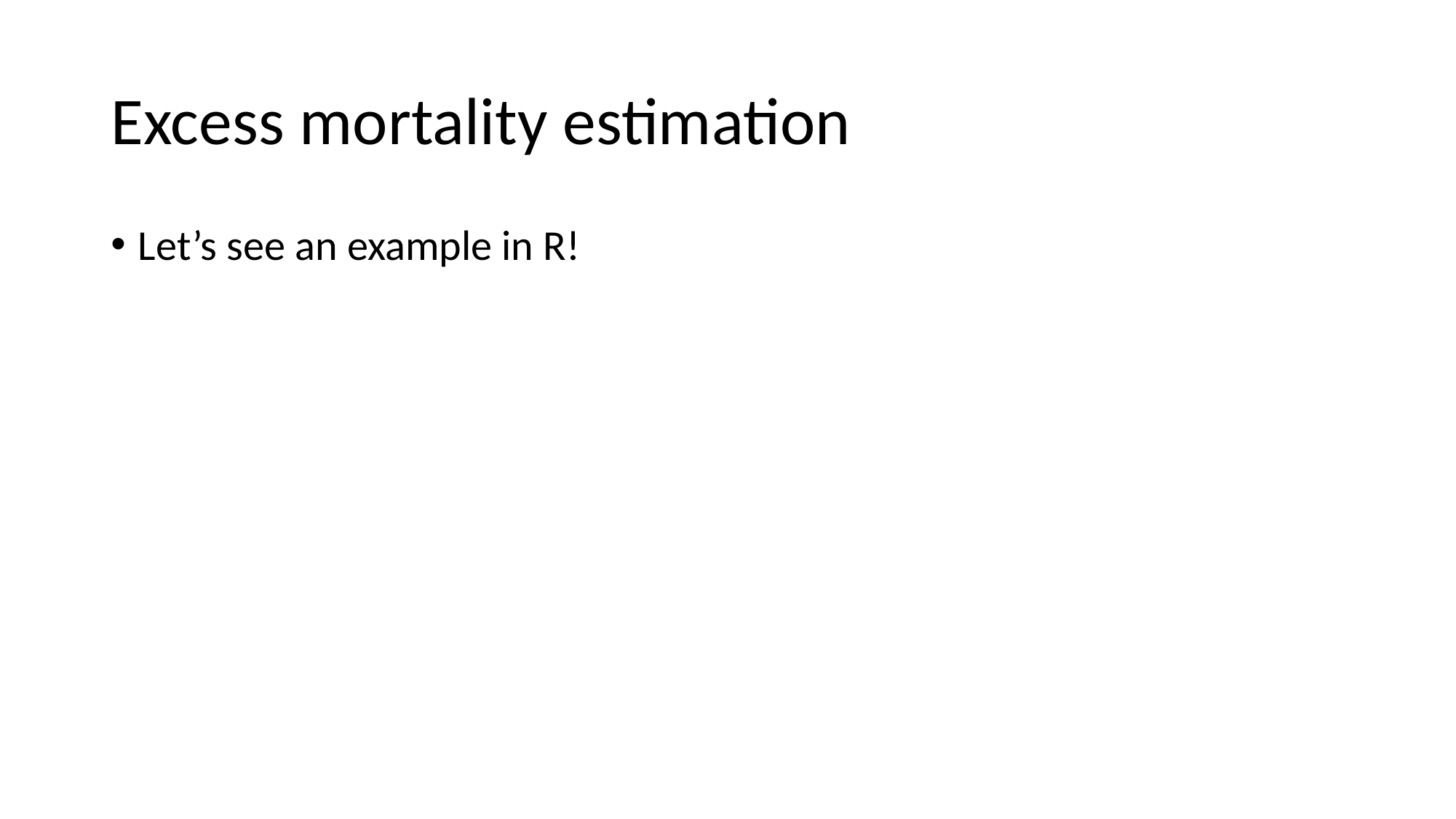

# Excess mortality estimation
Let’s see an example in R!